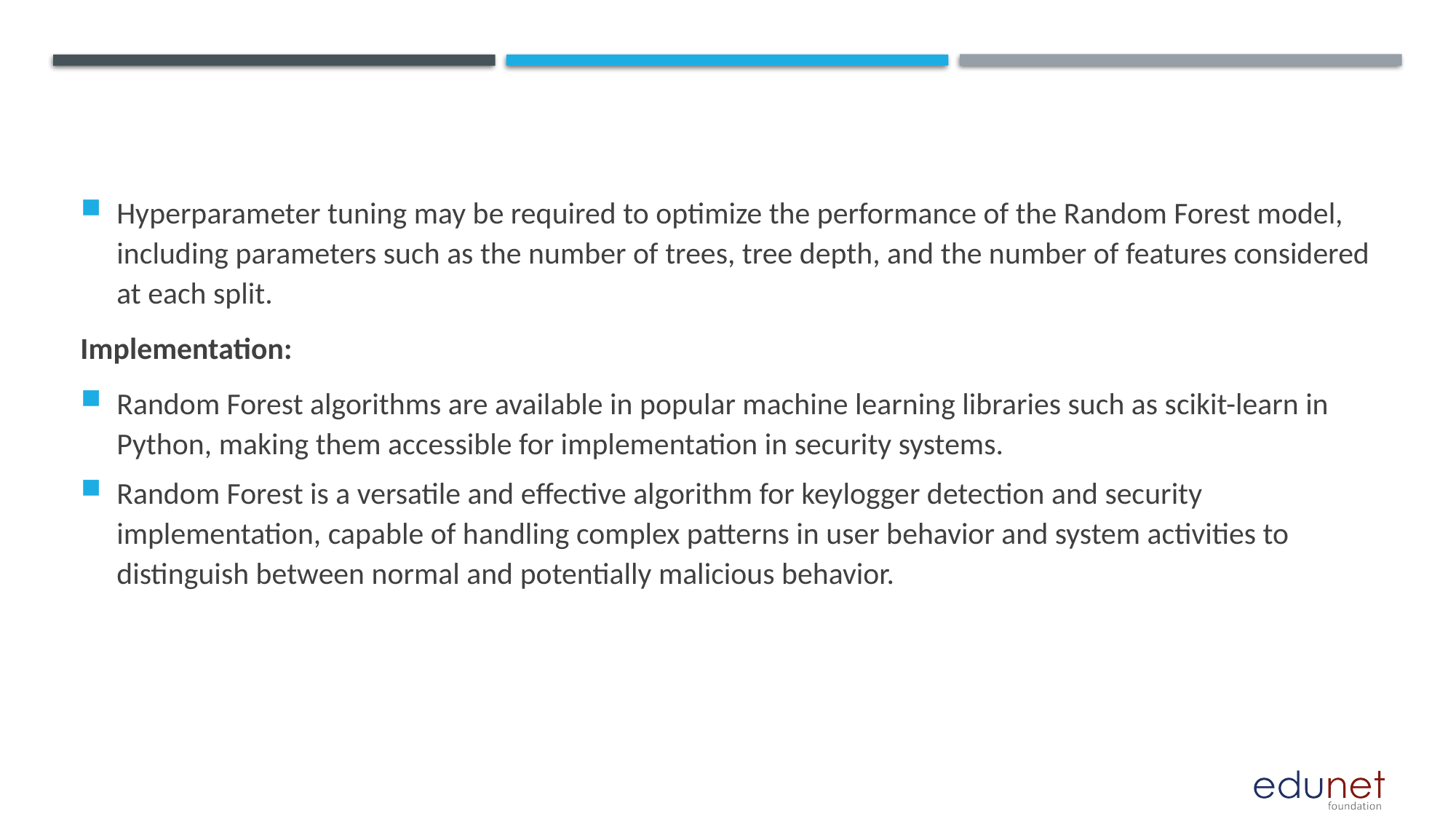

#
Hyperparameter tuning may be required to optimize the performance of the Random Forest model, including parameters such as the number of trees, tree depth, and the number of features considered at each split.
Implementation:
Random Forest algorithms are available in popular machine learning libraries such as scikit-learn in Python, making them accessible for implementation in security systems.
Random Forest is a versatile and effective algorithm for keylogger detection and security implementation, capable of handling complex patterns in user behavior and system activities to distinguish between normal and potentially malicious behavior.